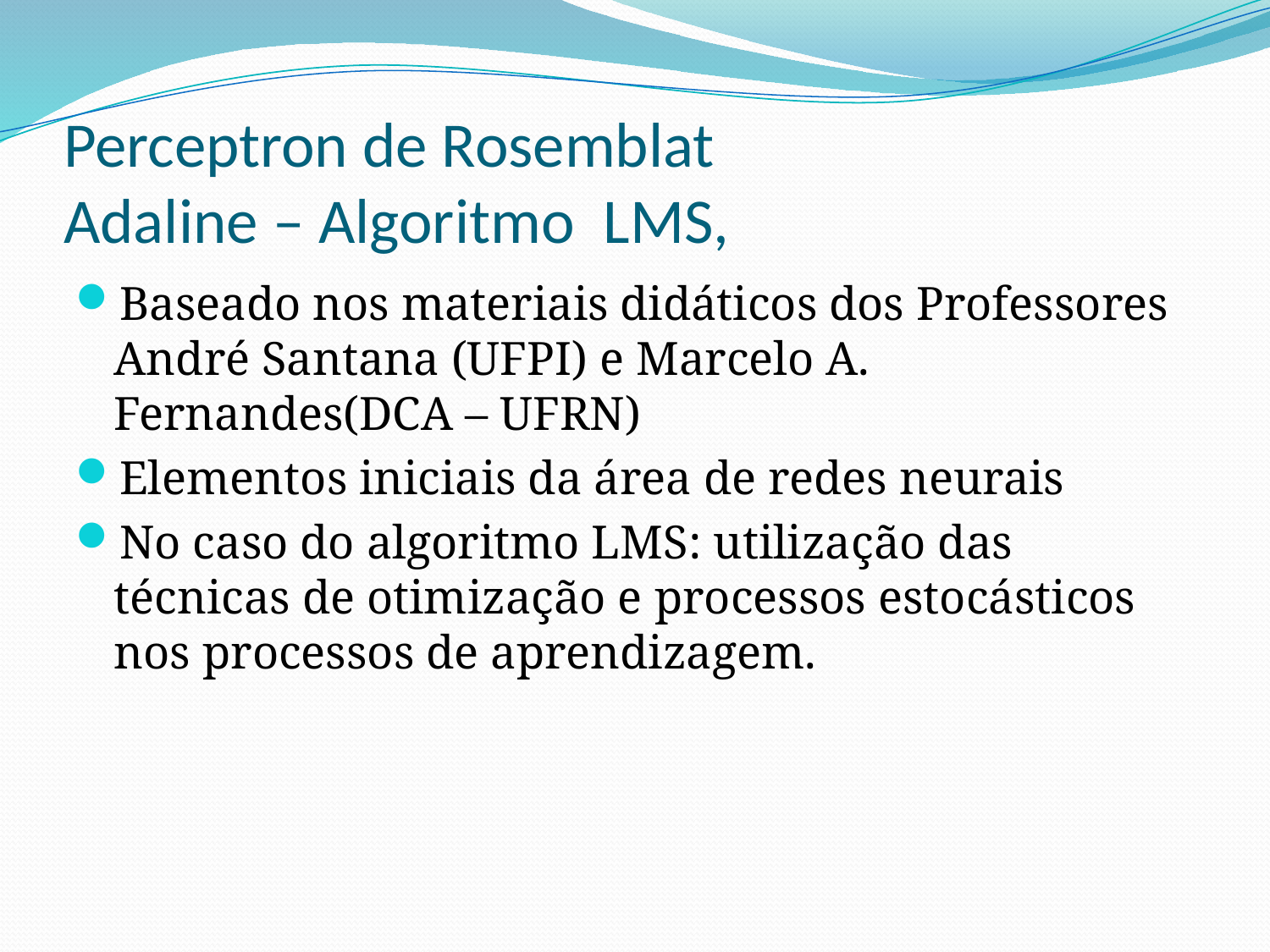

# Perceptron de Rosemblat Adaline – Algoritmo  LMS,
Baseado nos materiais didáticos dos Professores André Santana (UFPI) e Marcelo A. Fernandes(DCA – UFRN)
Elementos iniciais da área de redes neurais
No caso do algoritmo LMS: utilização das técnicas de otimização e processos estocásticos nos processos de aprendizagem.